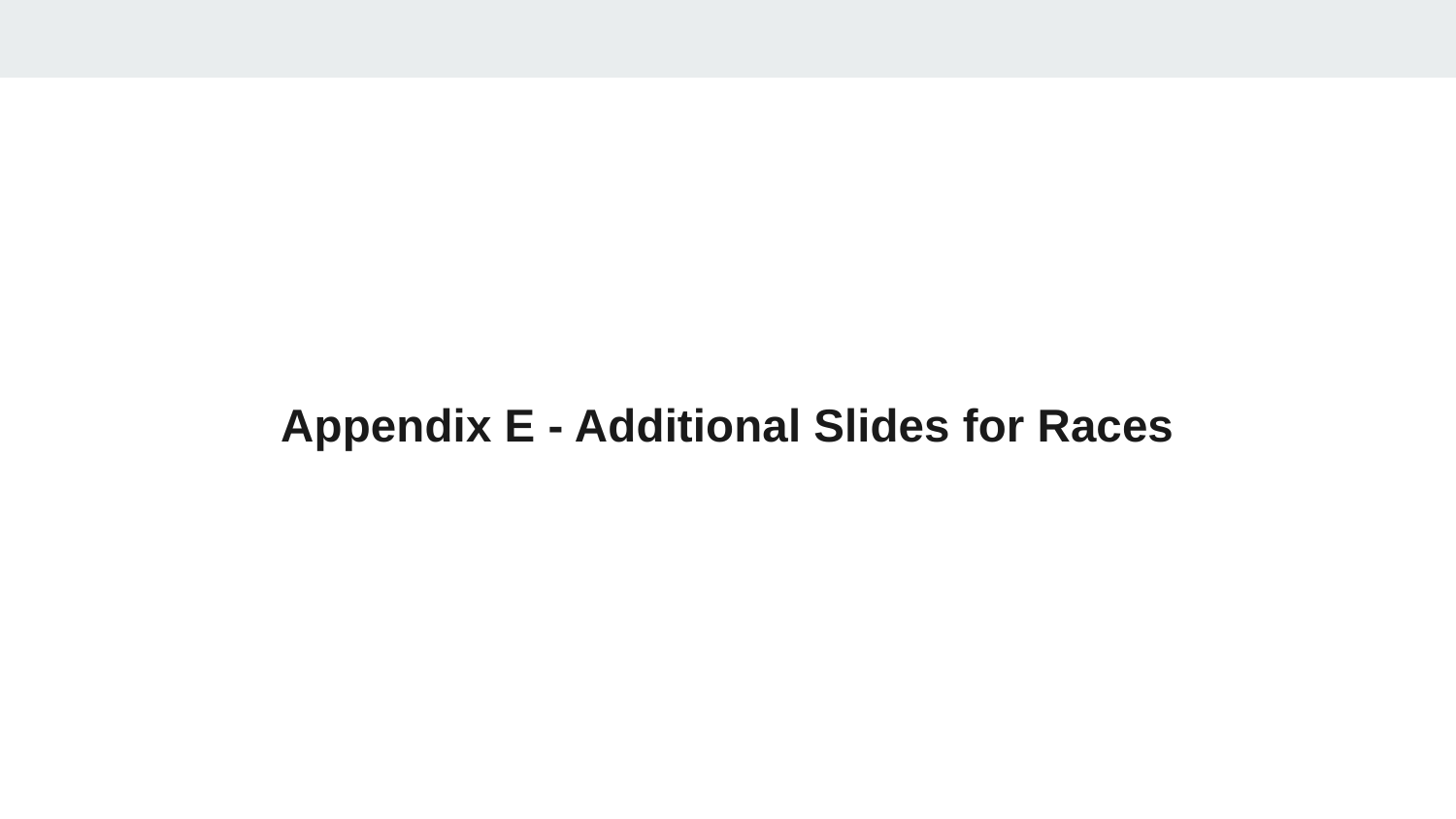

# Appendix E - Additional Slides for Races